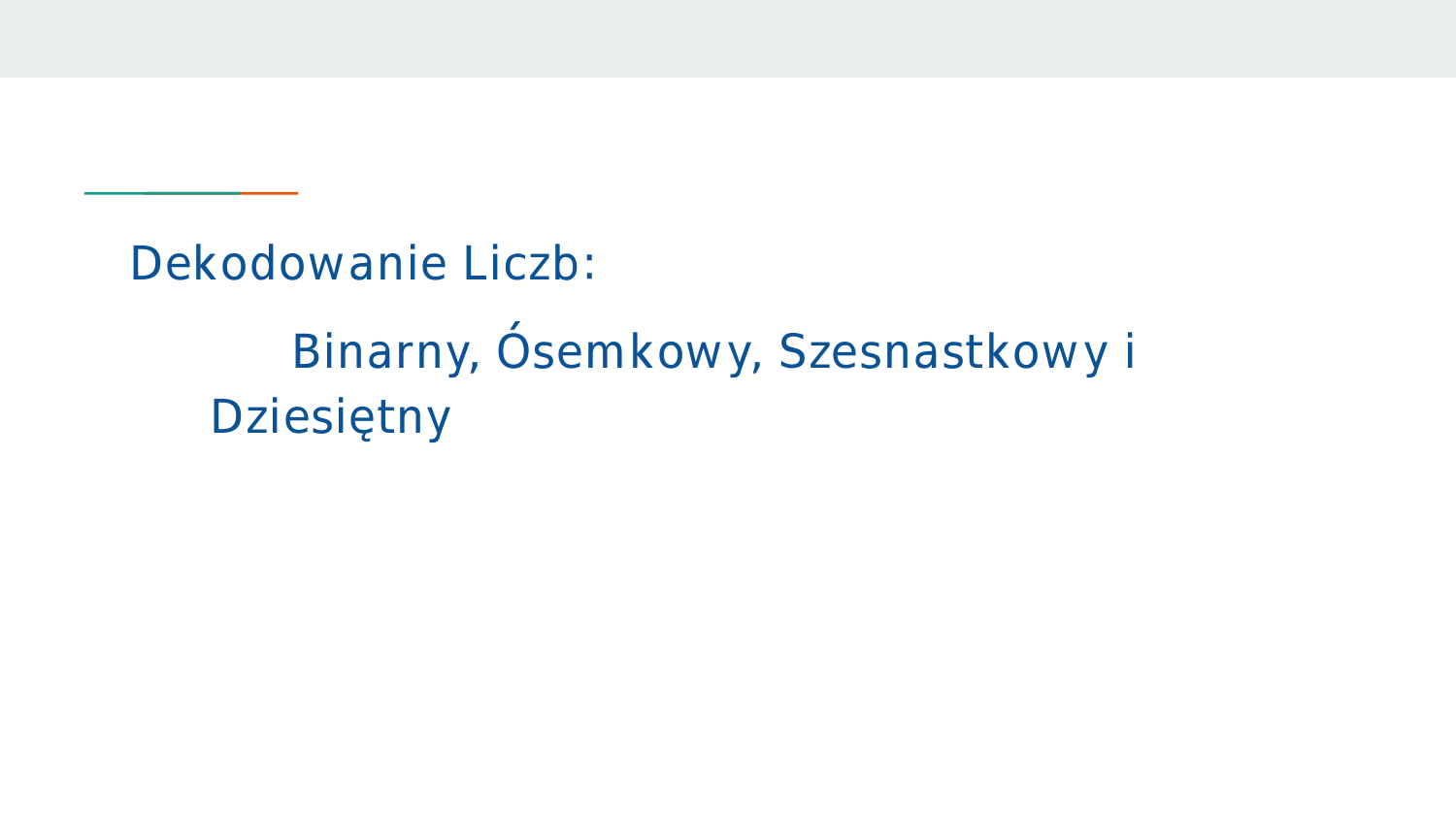

# Dekodowanie Liczb:
Binarny, Ósemkowy, Szesnastkowy i Dziesiętny